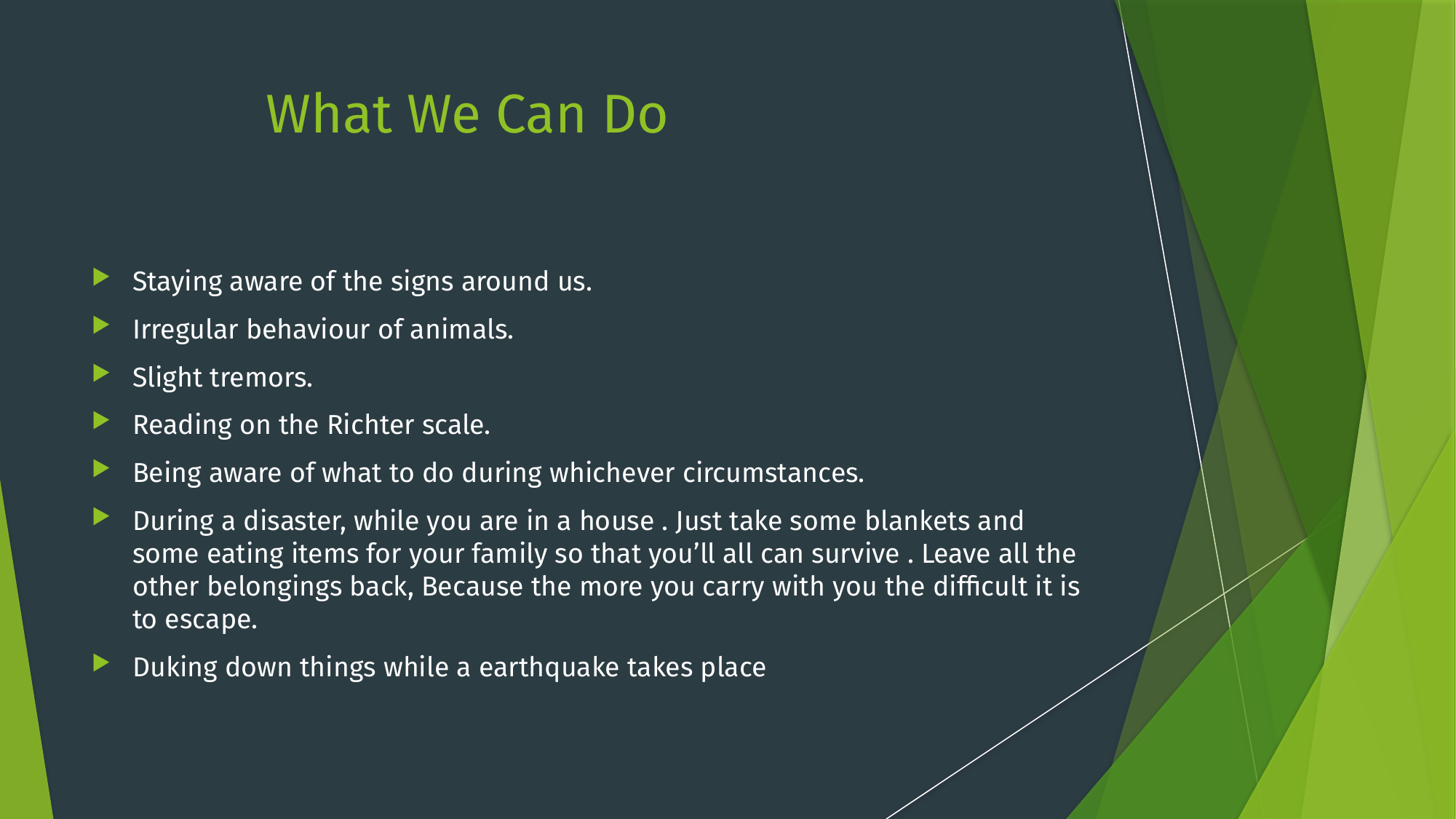

What We Can Do
Staying aware of the signs around us.
Irregular behaviour of animals.
Slight tremors.
Reading on the Richter scale.
Being aware of what to do during whichever circumstances.
During a disaster, while you are in a house . Just take some blankets and some eating items for your family so that you’ll all can survive . Leave all the other belongings back, Because the more you carry with you the difficult it is to escape.
Duking down things while a earthquake takes place